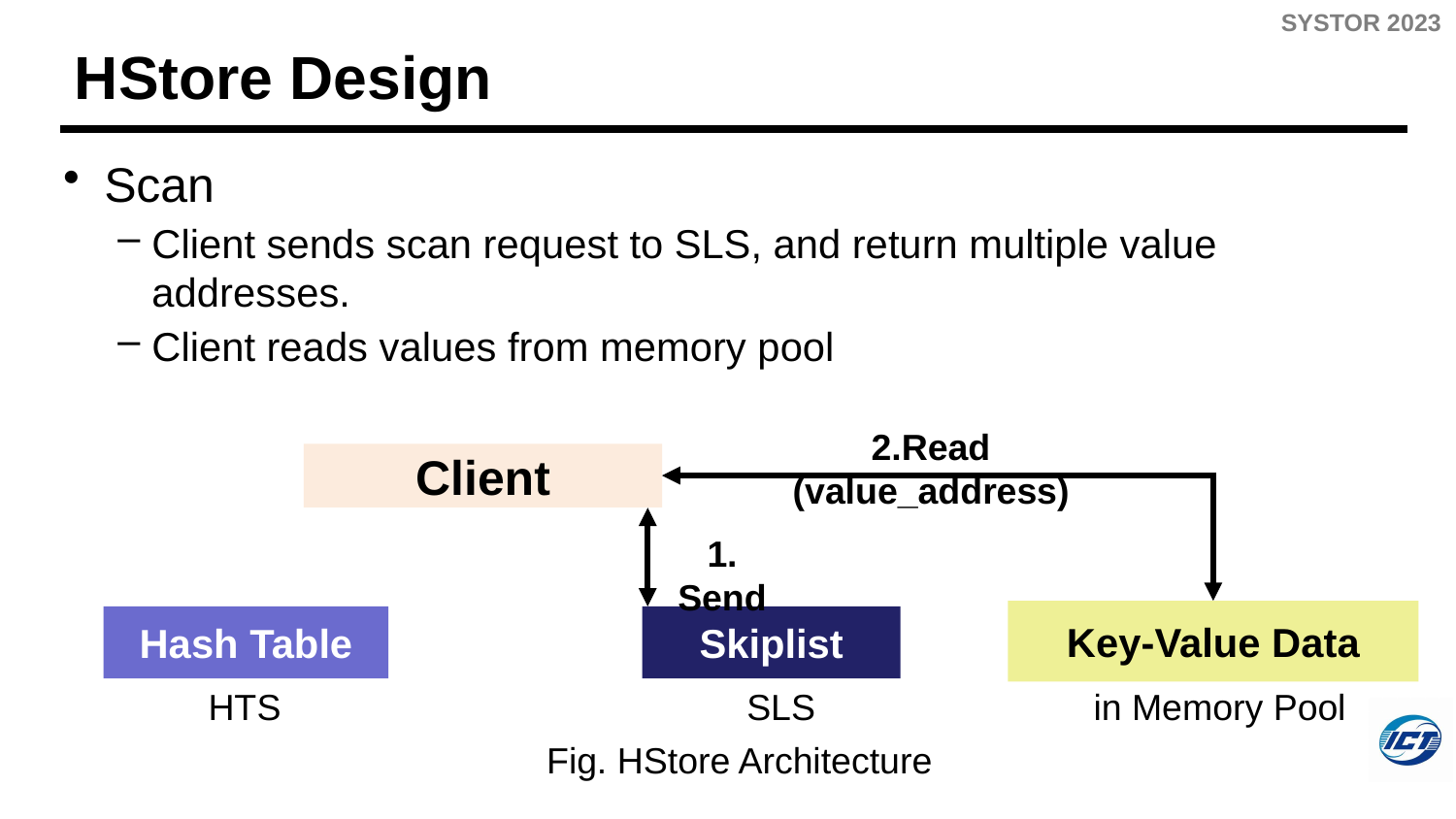

43
# HStore Design
Scan
Client sends scan request to SLS, and return multiple value addresses.
Client reads values from memory pool
2.Read (value_address)
Client
1. Send
Hash Table
Skiplist
Fig. HStore Architecture
SLS
HTS
Key-Value Data
in Memory Pool